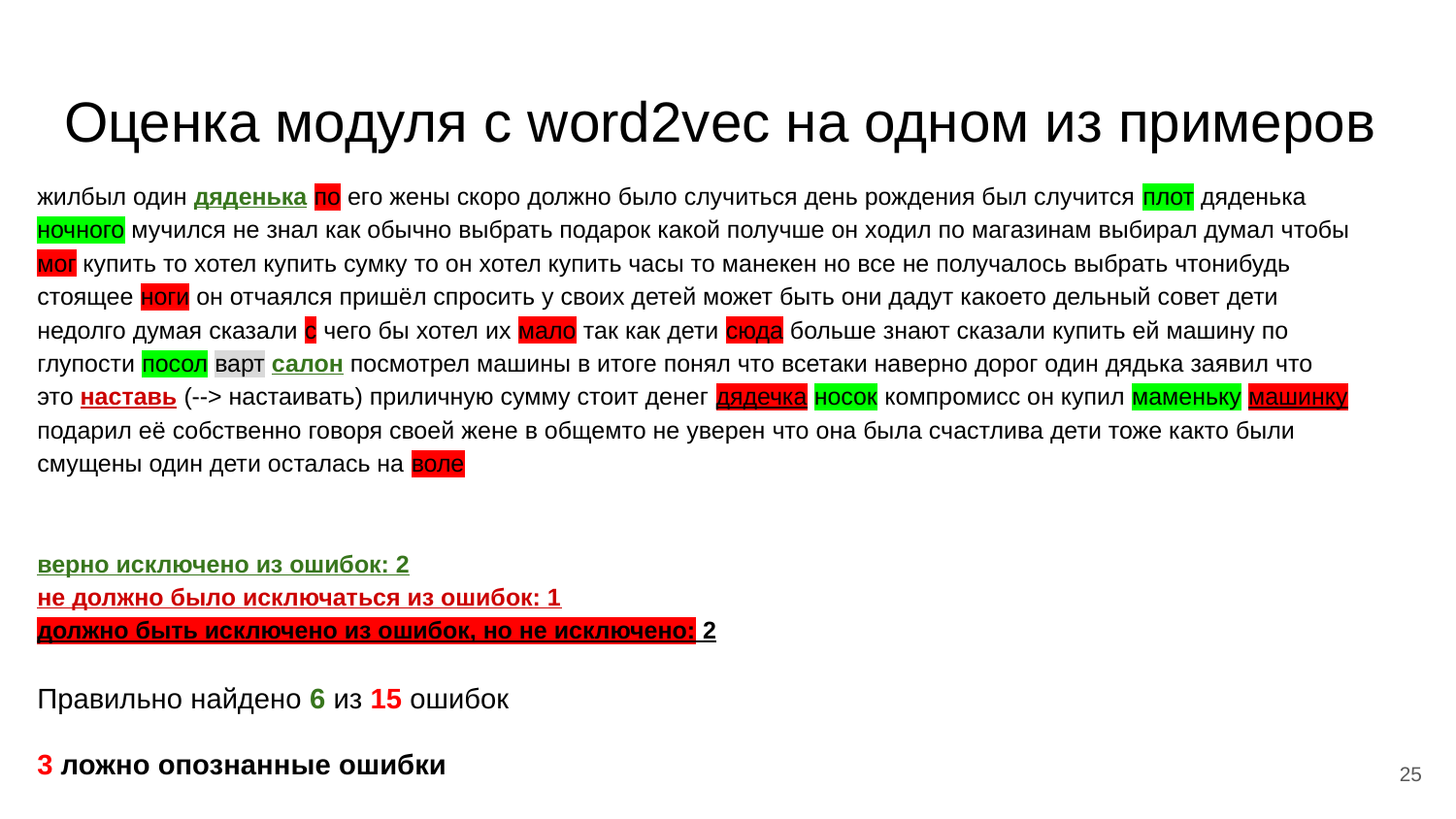

# Оценка модуля с word2vec на одном из примеров
жилбыл один дяденька по его жены скоро должно было случиться день рождения был случится плот дяденька ночного мучился не знал как обычно выбрать подарок какой получше он ходил по магазинам выбирал думал чтобы мог купить то хотел купить сумку то он хотел купить часы то манекен но все не получалось выбрать чтонибудь стоящее ноги он отчаялся пришёл спросить у своих детей может быть они дадут какоето дельный совет дети недолго думая сказали с чего бы хотел их мало так как дети сюда больше знают сказали купить ей машину по глупости посол варт салон посмотрел машины в итоге понял что всетаки наверно дорог один дядька заявил что это наставь (--> настаивать) приличную сумму стоит денег дядечка носок компромисс он купил маменьку машинку подарил её собственно говоря своей жене в общемто не уверен что она была счастлива дети тоже както были смущены один дети осталась на воле

верно исключено из ошибок: 2
не должно было исключаться из ошибок: 1
должно быть исключено из ошибок, но не исключено: 2

Правильно найдено 6 из 15 ошибок
3 ложно опознанные ошибки
25